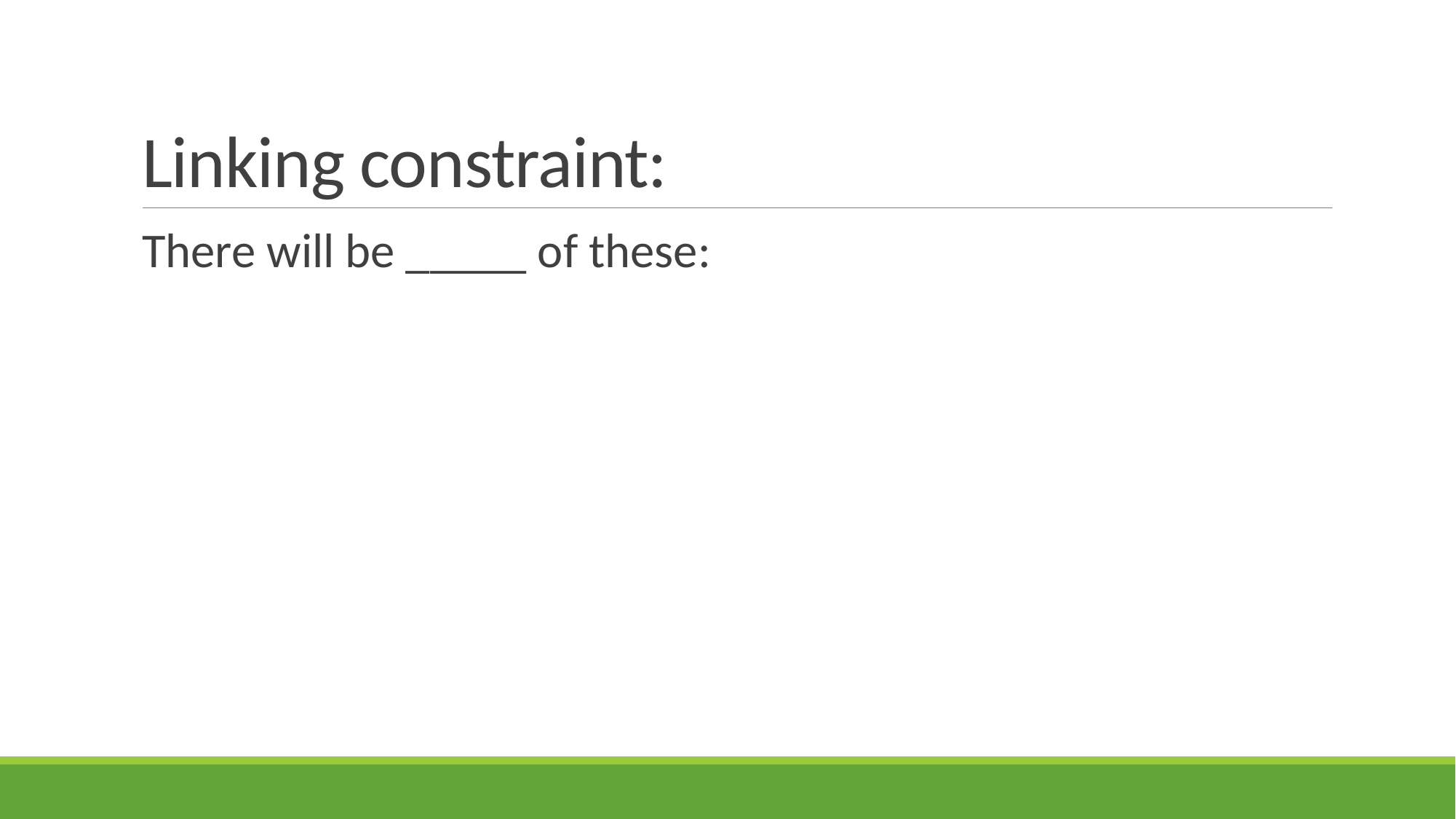

# Linking constraint:
There will be _____ of these: